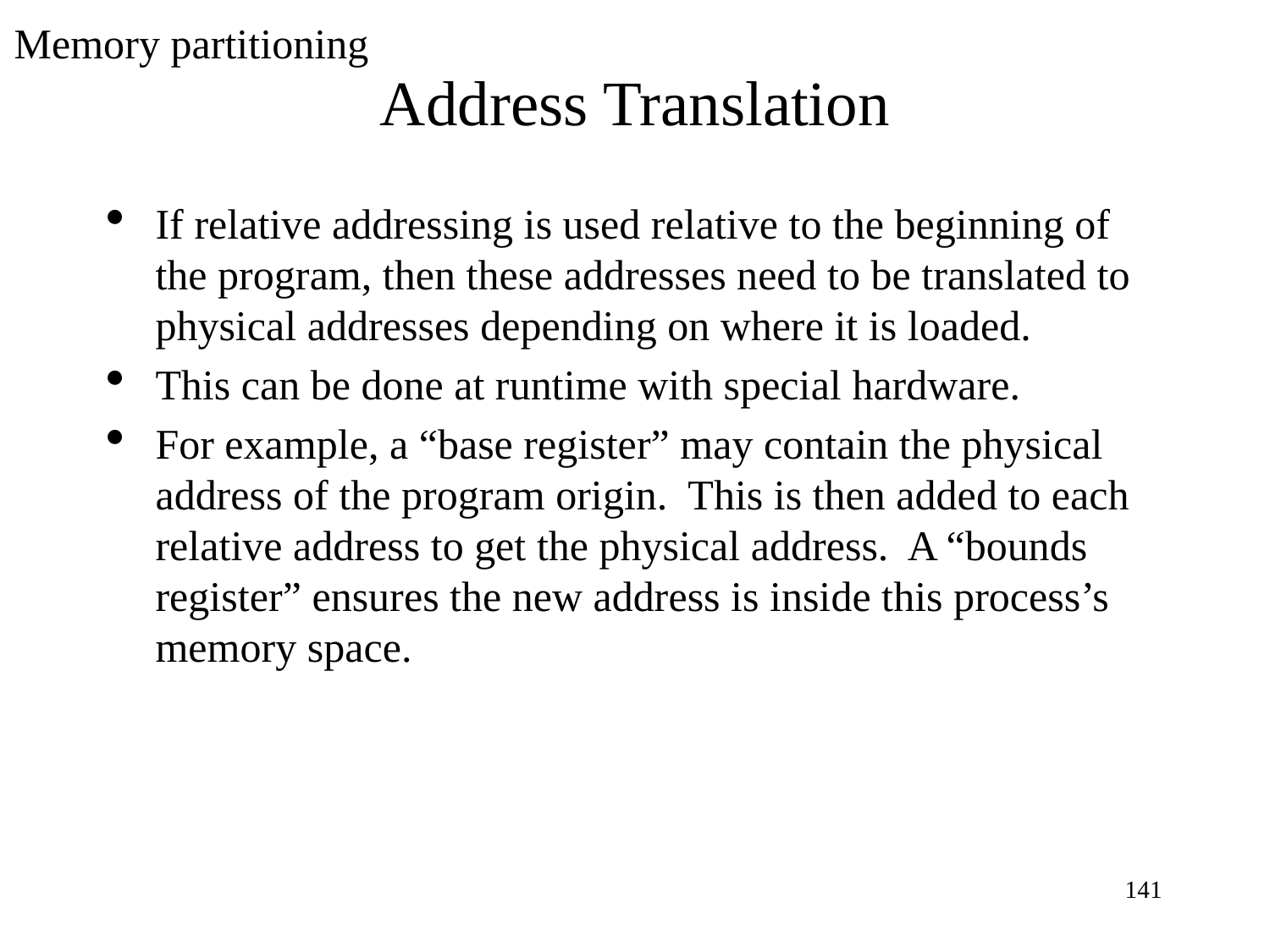

Memory partitioning
Address Translation
If relative addressing is used relative to the beginning of the program, then these addresses need to be translated to physical addresses depending on where it is loaded.
This can be done at runtime with special hardware.
For example, a “base register” may contain the physical address of the program origin.  This is then added to each relative address to get the physical address.  A “bounds register” ensures the new address is inside this process’s memory space.
141